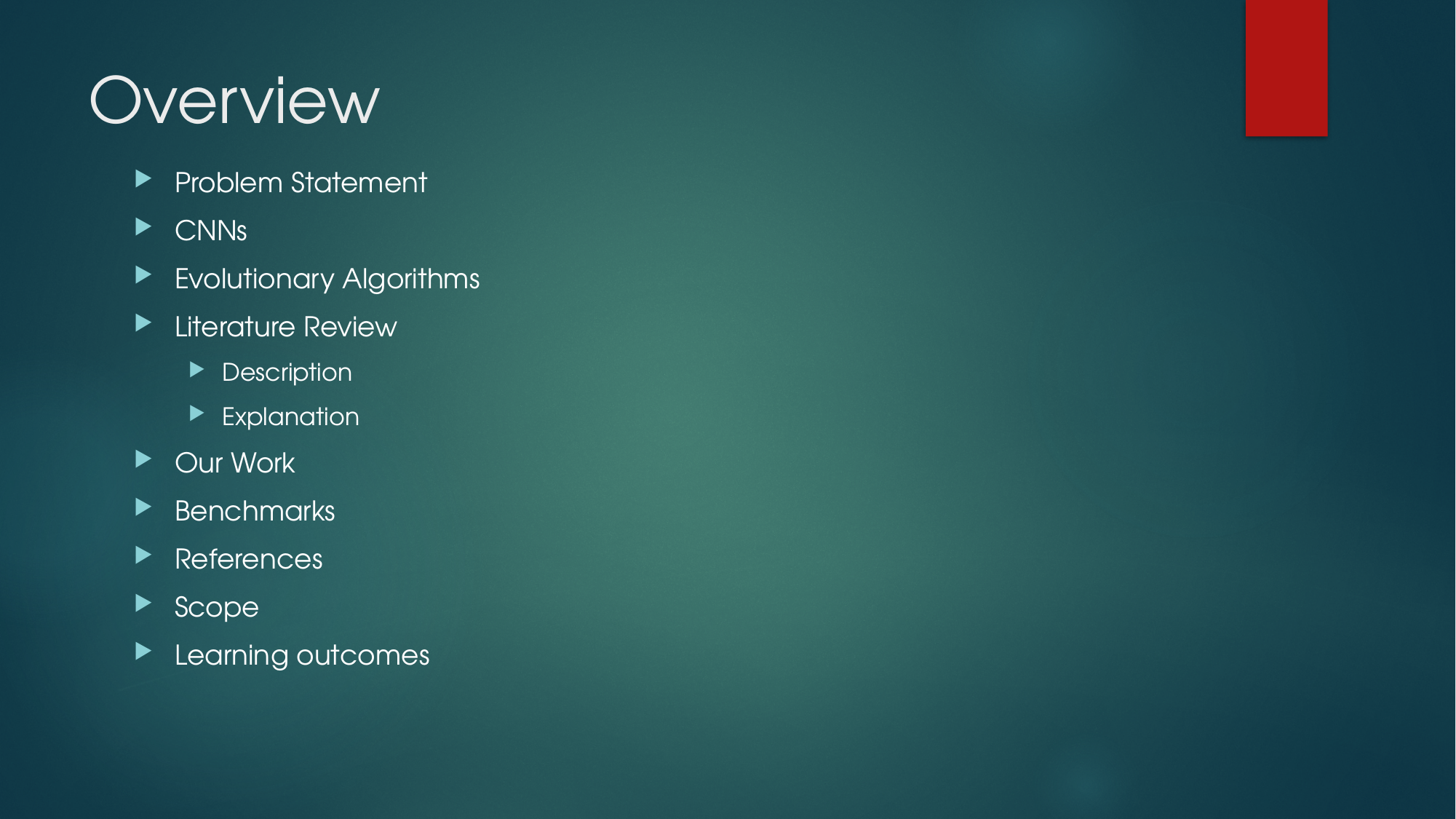

# Overview
Problem Statement
CNNs
Evolutionary Algorithms
Literature Review
Description
Explanation
Our Work
Benchmarks
References
Scope
Learning outcomes